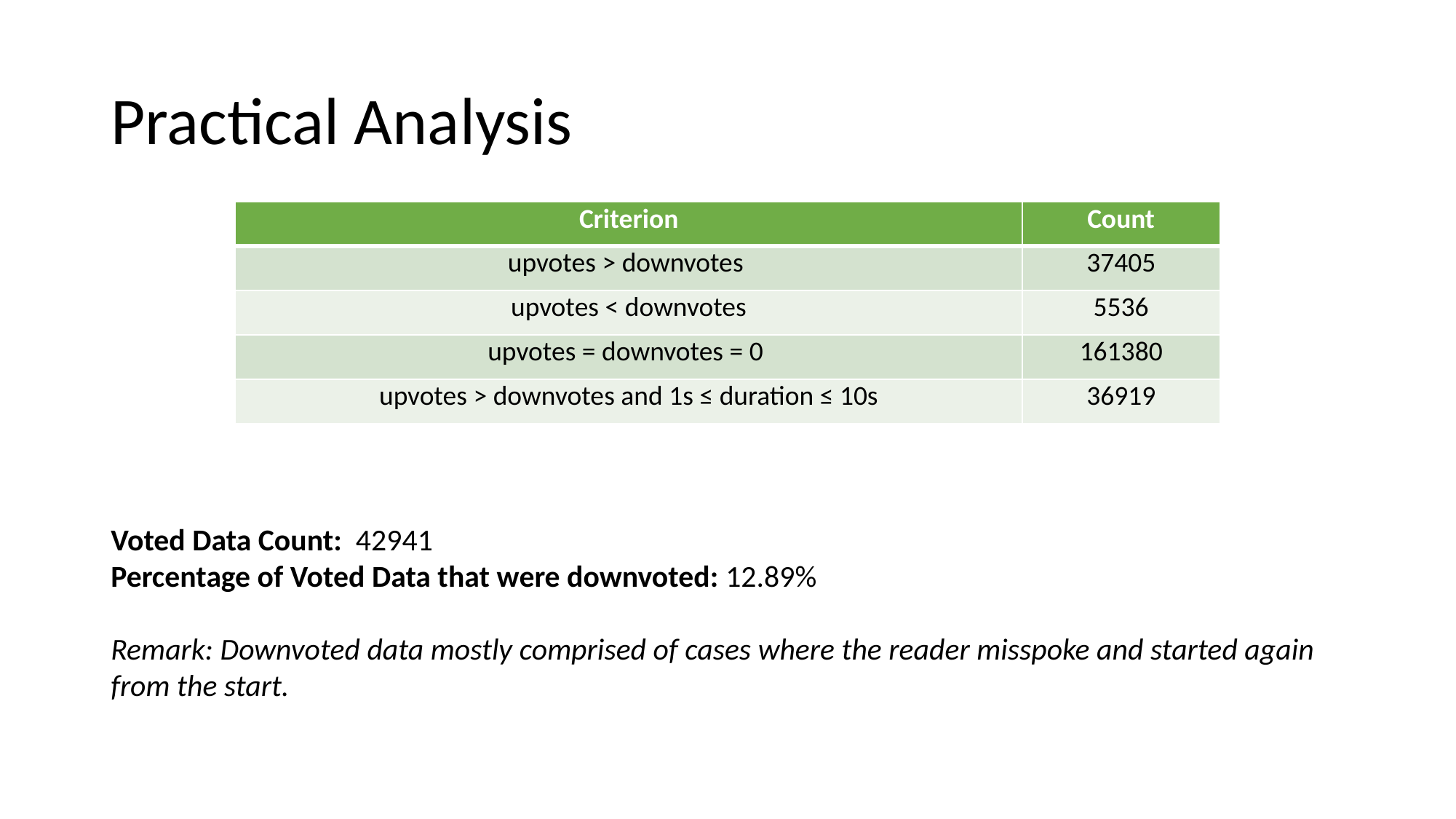

# Practical Analysis
| Criterion | Count |
| --- | --- |
| upvotes > downvotes | 37405 |
| upvotes < downvotes | 5536 |
| upvotes = downvotes = 0 | 161380 |
| upvotes > downvotes and 1s ≤ duration ≤ 10s | 36919 |

Voted Data Count:  42941
Percentage of Voted Data that were downvoted: 12.89%

Remark: Downvoted data mostly comprised of cases where the reader misspoke and started again from the start.